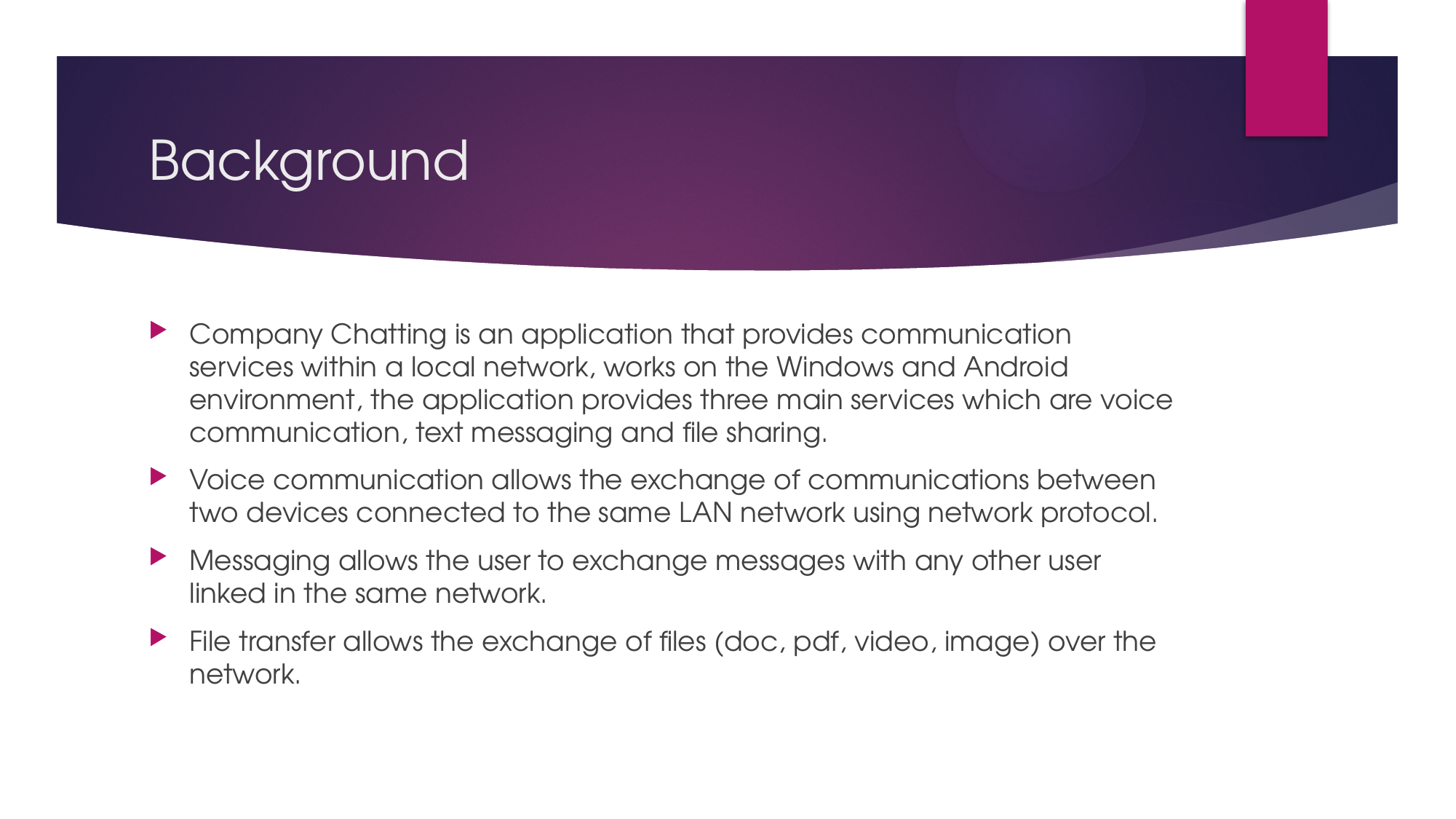

# Background
Company Chatting is an application that provides communication services within a local network, works on the Windows and Android environment, the application provides three main services which are voice communication, text messaging and file sharing.
Voice communication allows the exchange of communications between two devices connected to the same LAN network using network protocol.
Messaging allows the user to exchange messages with any other user linked in the same network.
File transfer allows the exchange of files (doc, pdf, video, image) over the network.